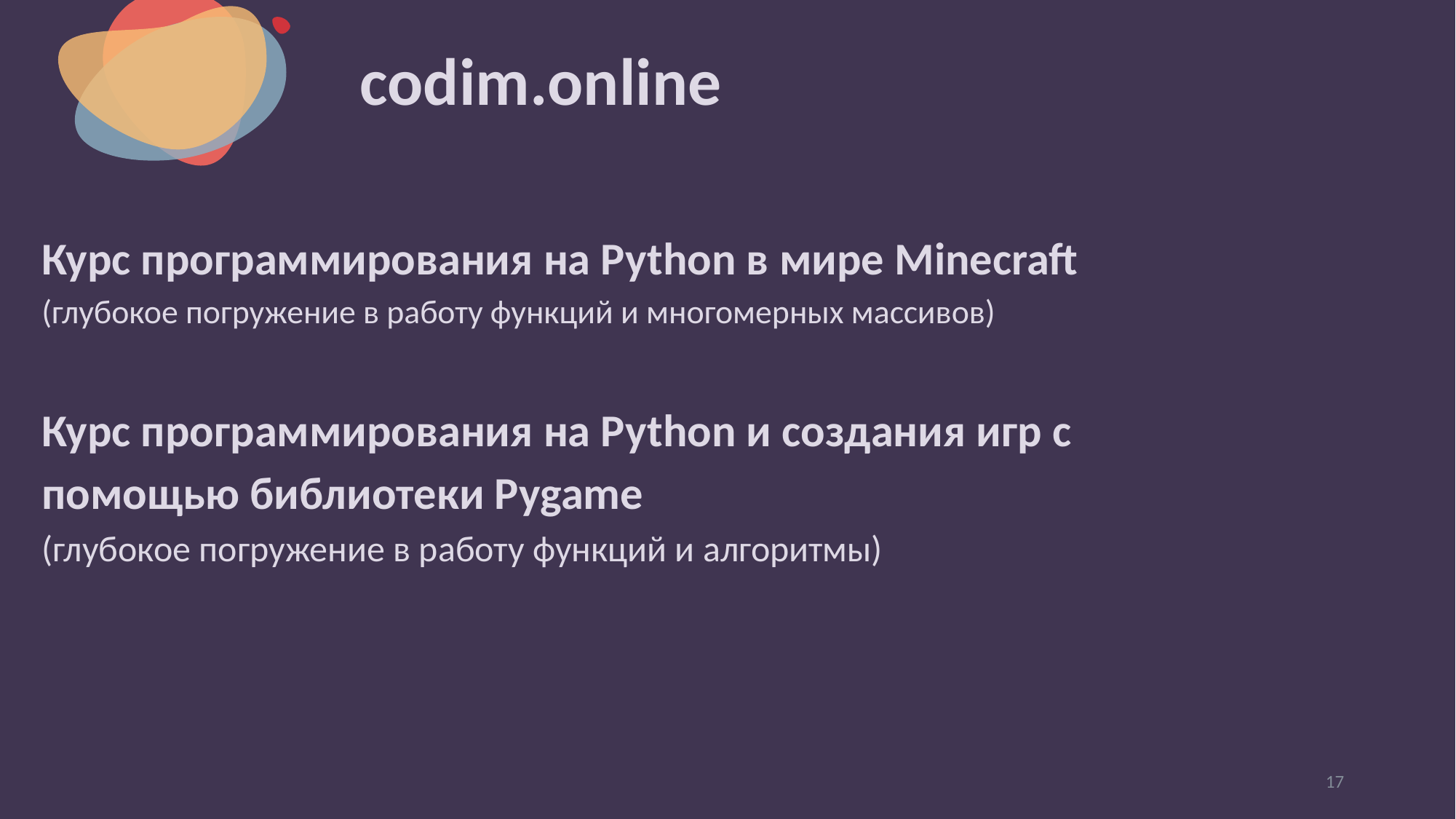

# codim.online
Курс программирования на Python в мире Minecraft
(глубокое погружение в работу функций и многомерных массивов)

Курс программирования на Python и создания игр с помощью библиотеки Pygame
(глубокое погружение в работу функций и алгоритмы)
17